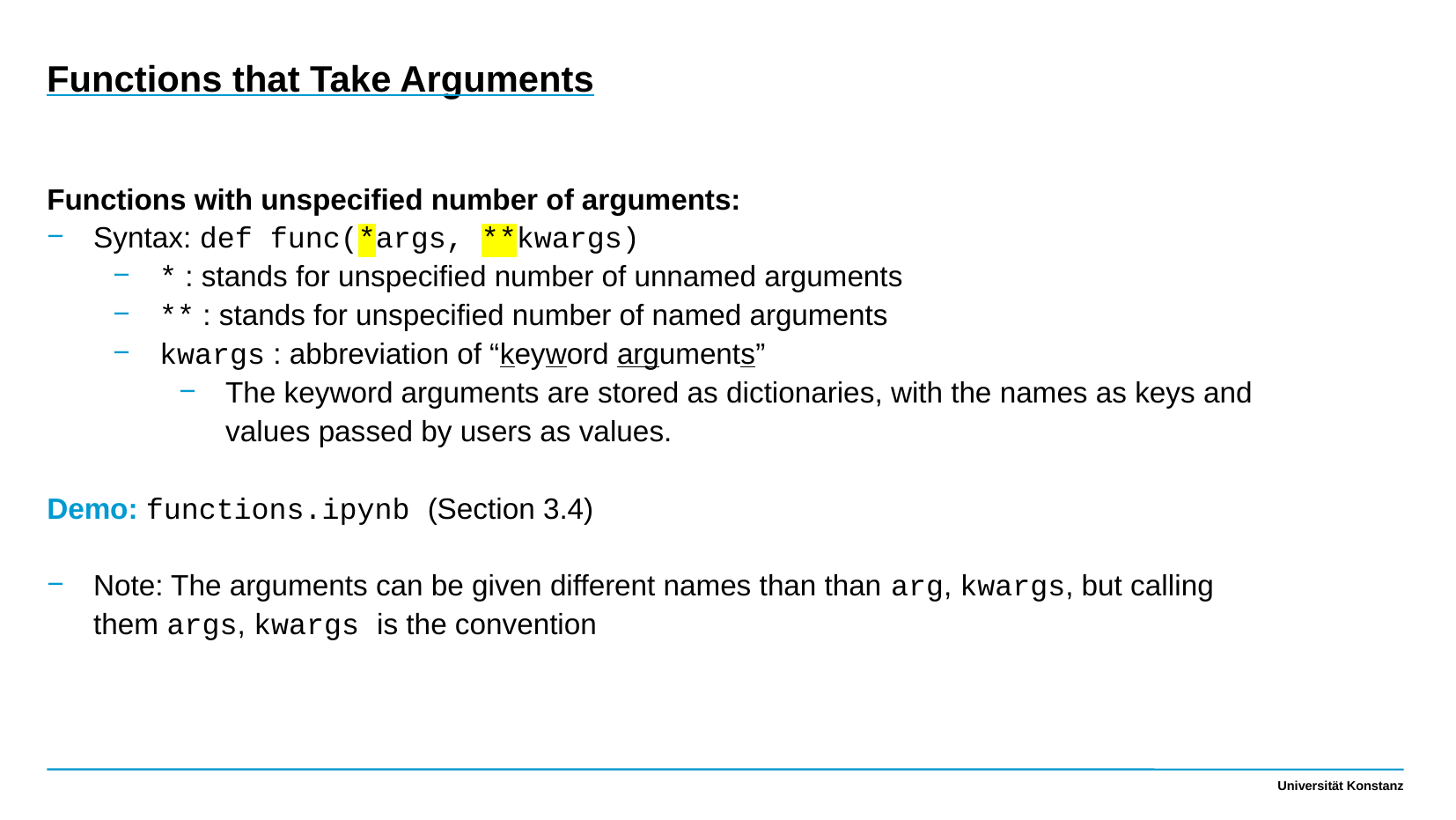

Functions that Take Arguments
Functions with unspecified number of arguments:
Syntax: def func(*args, **kwargs)
* : stands for unspecified number of unnamed arguments
** : stands for unspecified number of named arguments
kwargs : abbreviation of “keyword arguments”
The keyword arguments are stored as dictionaries, with the names as keys and values passed by users as values.

Demo: functions.ipynb (Section 3.4)

Note: The arguments can be given different names than than arg, kwargs, but calling them args, kwargs is the convention